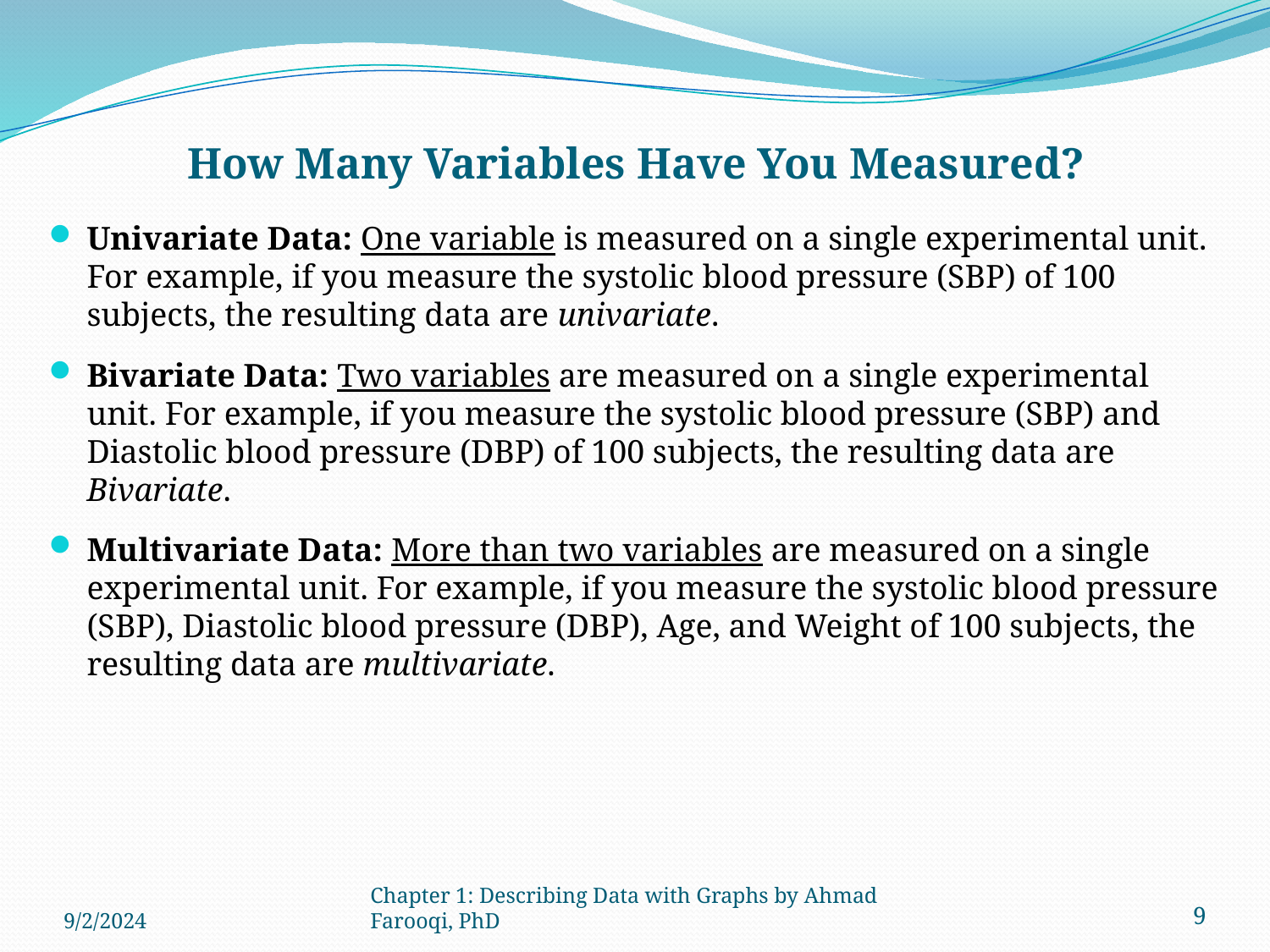

How Many Variables Have You Measured?
Univariate Data: One variable is measured on a single experimental unit. For example, if you measure the systolic blood pressure (SBP) of 100 subjects, the resulting data are univariate.
Bivariate Data: Two variables are measured on a single experimental unit. For example, if you measure the systolic blood pressure (SBP) and Diastolic blood pressure (DBP) of 100 subjects, the resulting data are Bivariate.
Multivariate Data: More than two variables are measured on a single experimental unit. For example, if you measure the systolic blood pressure (SBP), Diastolic blood pressure (DBP), Age, and Weight of 100 subjects, the resulting data are multivariate.

9/2/2024
Chapter 1: Describing Data with Graphs by Ahmad Farooqi, PhD
9